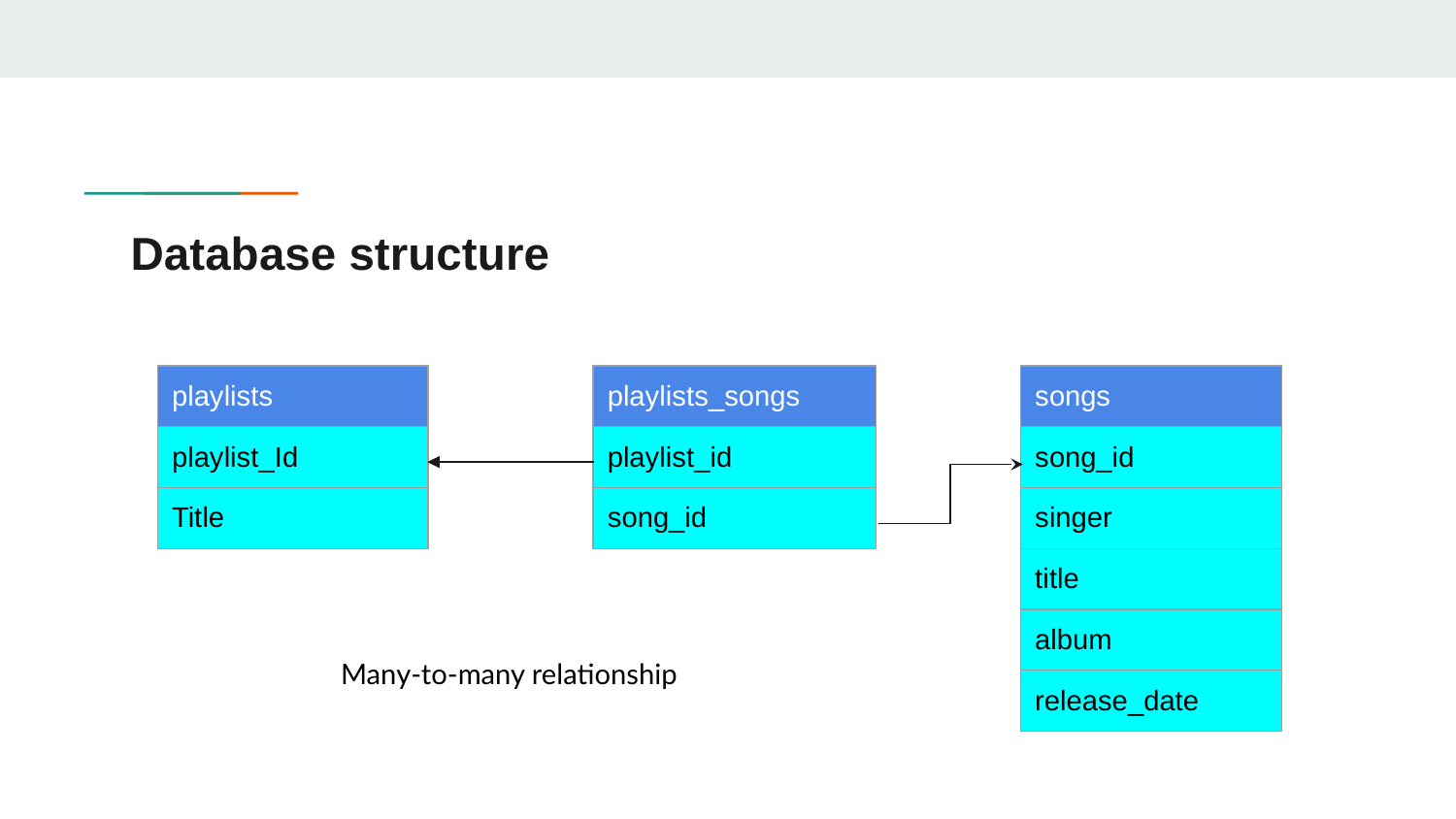

# Database structure
| playlists\_songs |
| --- |
| playlist\_id |
| song\_id |
| playlists |
| --- |
| playlist\_Id |
| Title |
| songs |
| --- |
| song\_id |
| singer |
| title |
| album |
| release\_date |
Many-to-many relationship